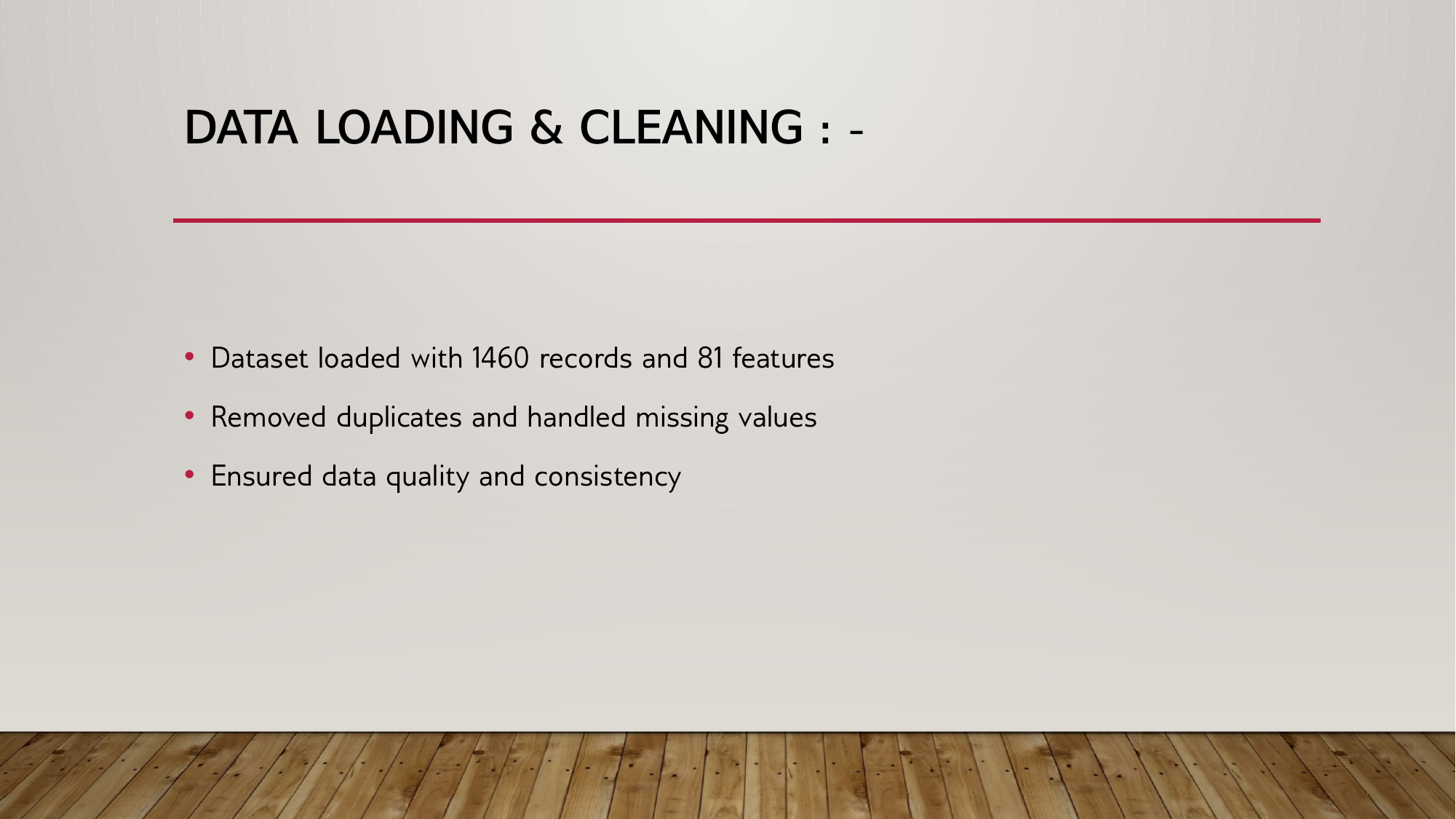

# Data Loading & Cleaning : -
Dataset loaded with 1460 records and 81 features
Removed duplicates and handled missing values
Ensured data quality and consistency